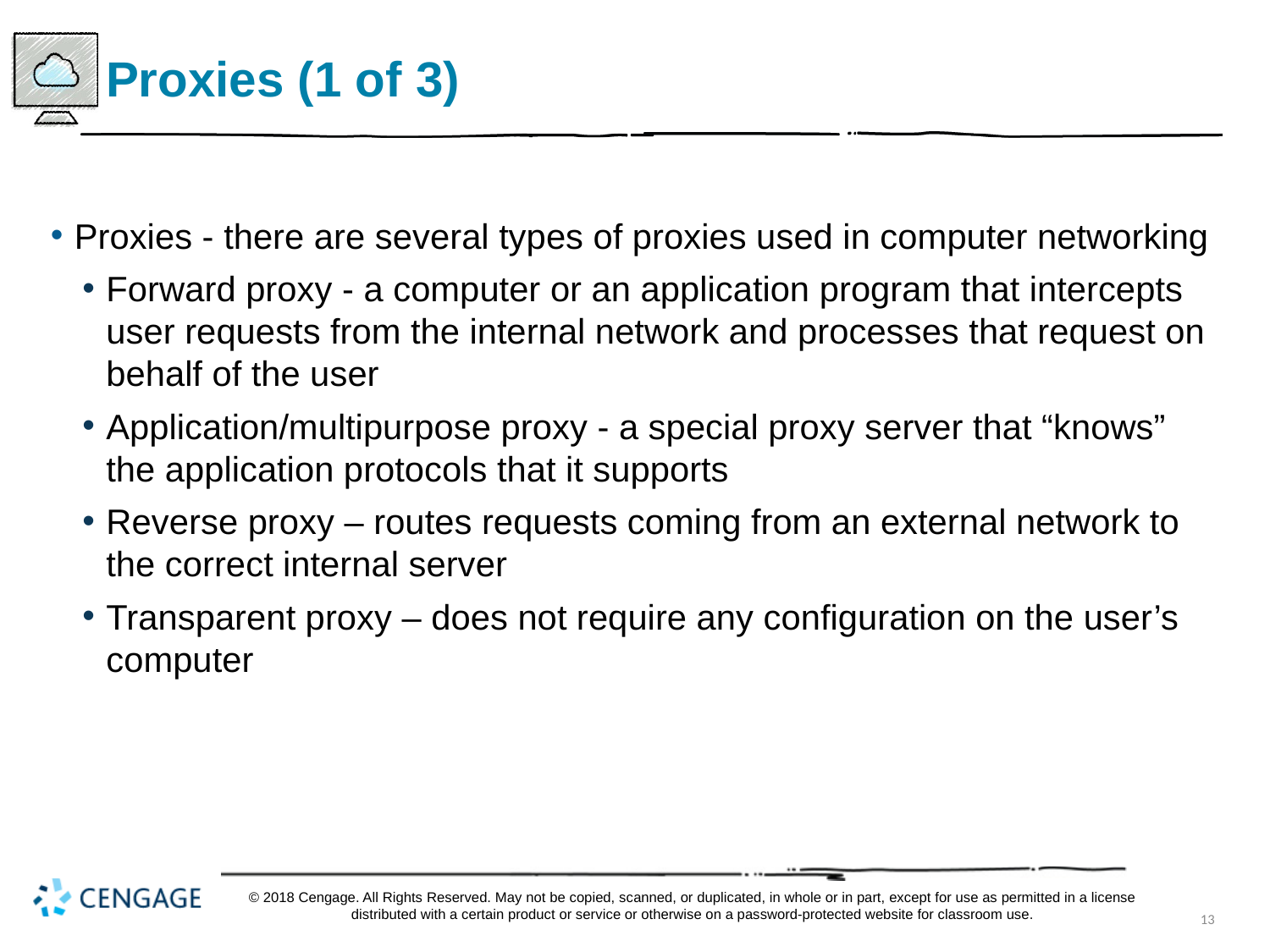

# Proxies (1 of 3)
Proxies - there are several types of proxies used in computer networking
Forward proxy - a computer or an application program that intercepts user requests from the internal network and processes that request on behalf of the user
Application/multipurpose proxy - a special proxy server that “knows” the application protocols that it supports
Reverse proxy – routes requests coming from an external network to the correct internal server
Transparent proxy – does not require any configuration on the user’s computer
© 2018 Cengage. All Rights Reserved. May not be copied, scanned, or duplicated, in whole or in part, except for use as permitted in a license distributed with a certain product or service or otherwise on a password-protected website for classroom use.